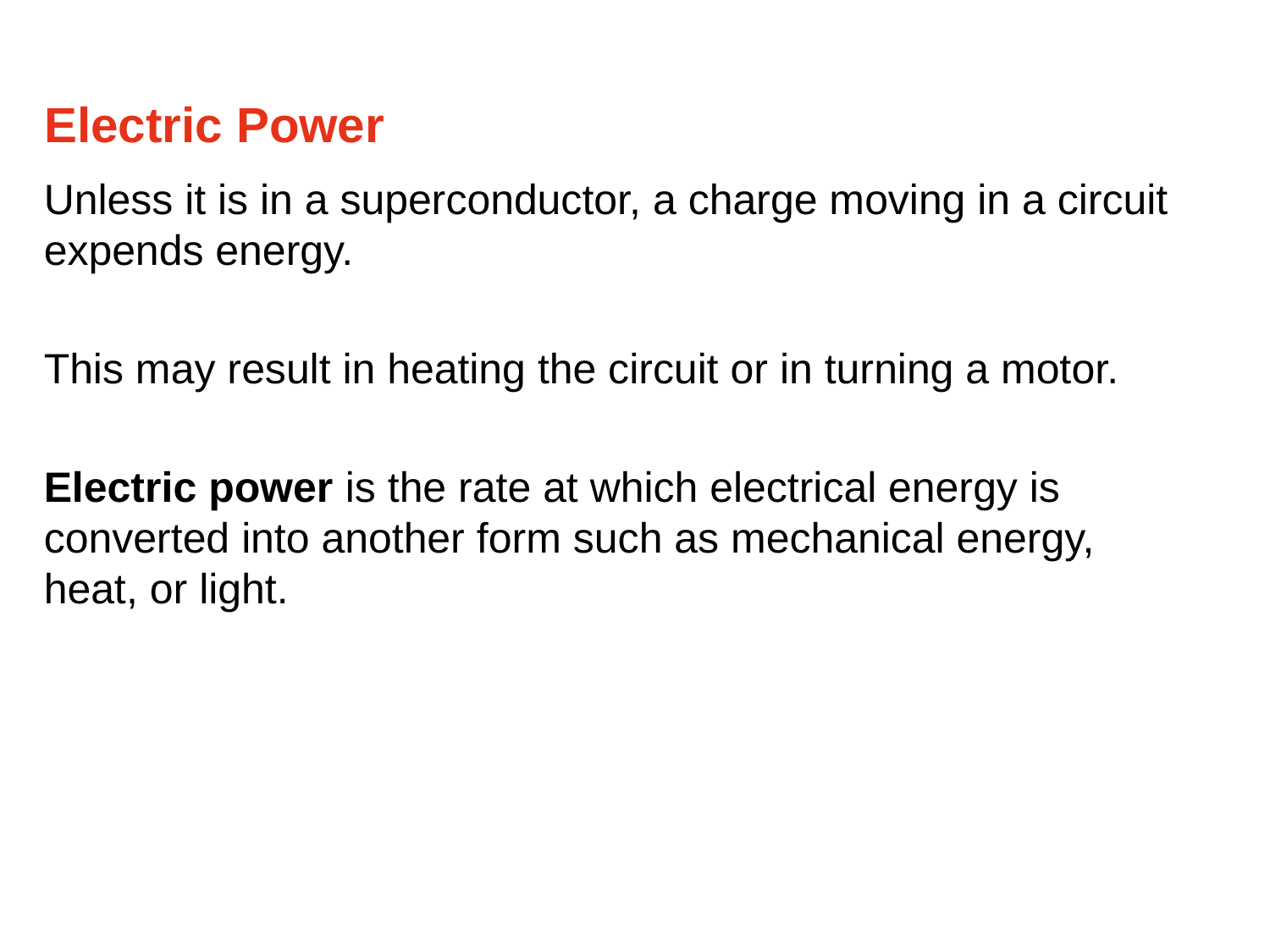

Electric Power
Unless it is in a superconductor, a charge moving in a circuit expends energy.

This may result in heating the circuit or in turning a motor.

Electric power is the rate at which electrical energy is converted into another form such as mechanical energy, heat, or light.